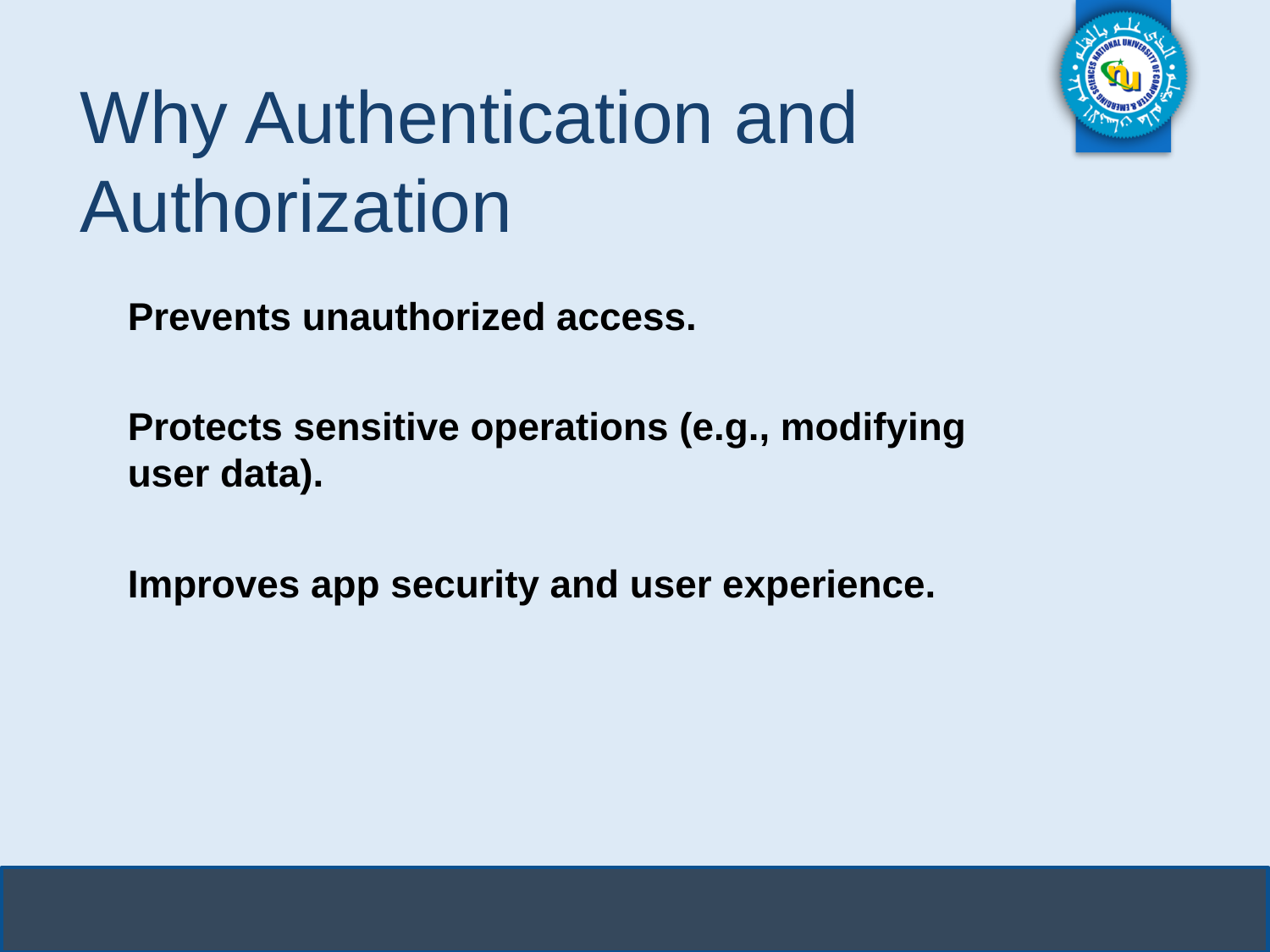

# Why Authentication and Authorization
Prevents unauthorized access.
Protects sensitive operations (e.g., modifying user data).
Improves app security and user experience.